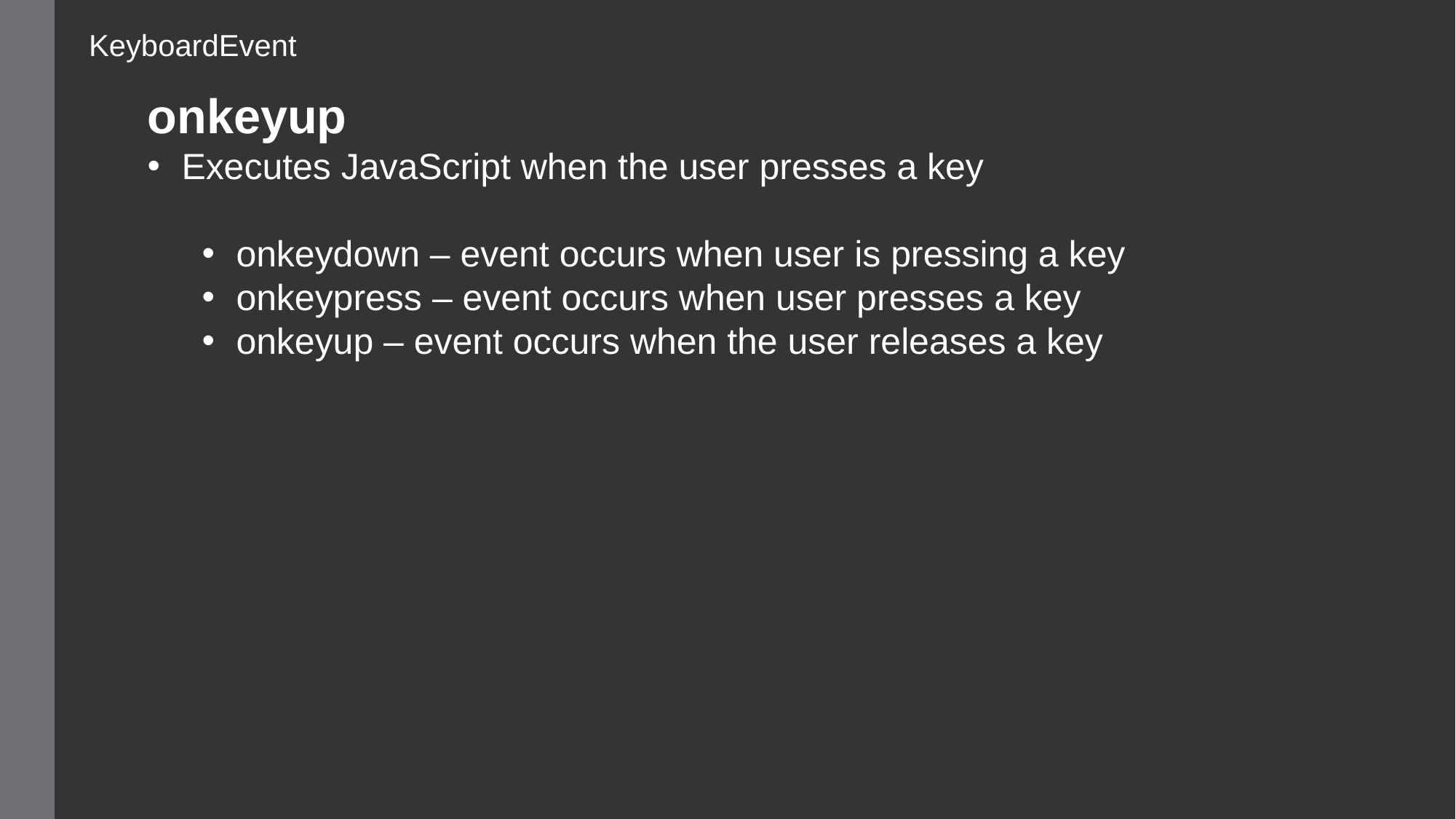

KeyboardEvent
onkeyup
Executes JavaScript when the user presses a key

onkeydown – event occurs when user is pressing a key
onkeypress – event occurs when user presses a key
onkeyup – event occurs when the user releases a key